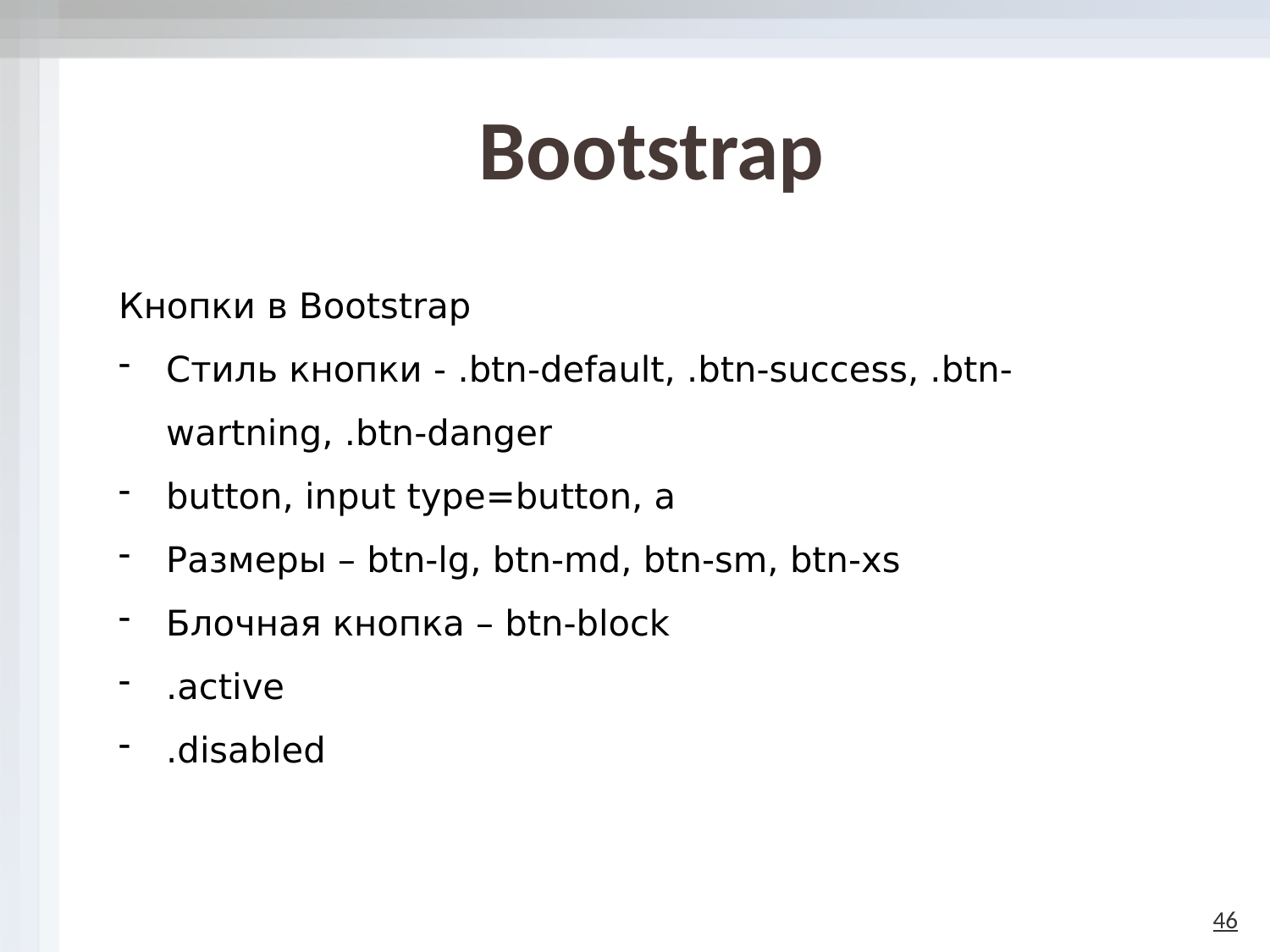

# Bootstrap
Кнопки в Bootstrap
Стиль кнопки - .btn-default, .btn-success, .btn-wartning, .btn-danger
button, input type=button, a
Размеры – btn-lg, btn-md, btn-sm, btn-xs
Блочная кнопка – btn-block
.active
.disabled
46